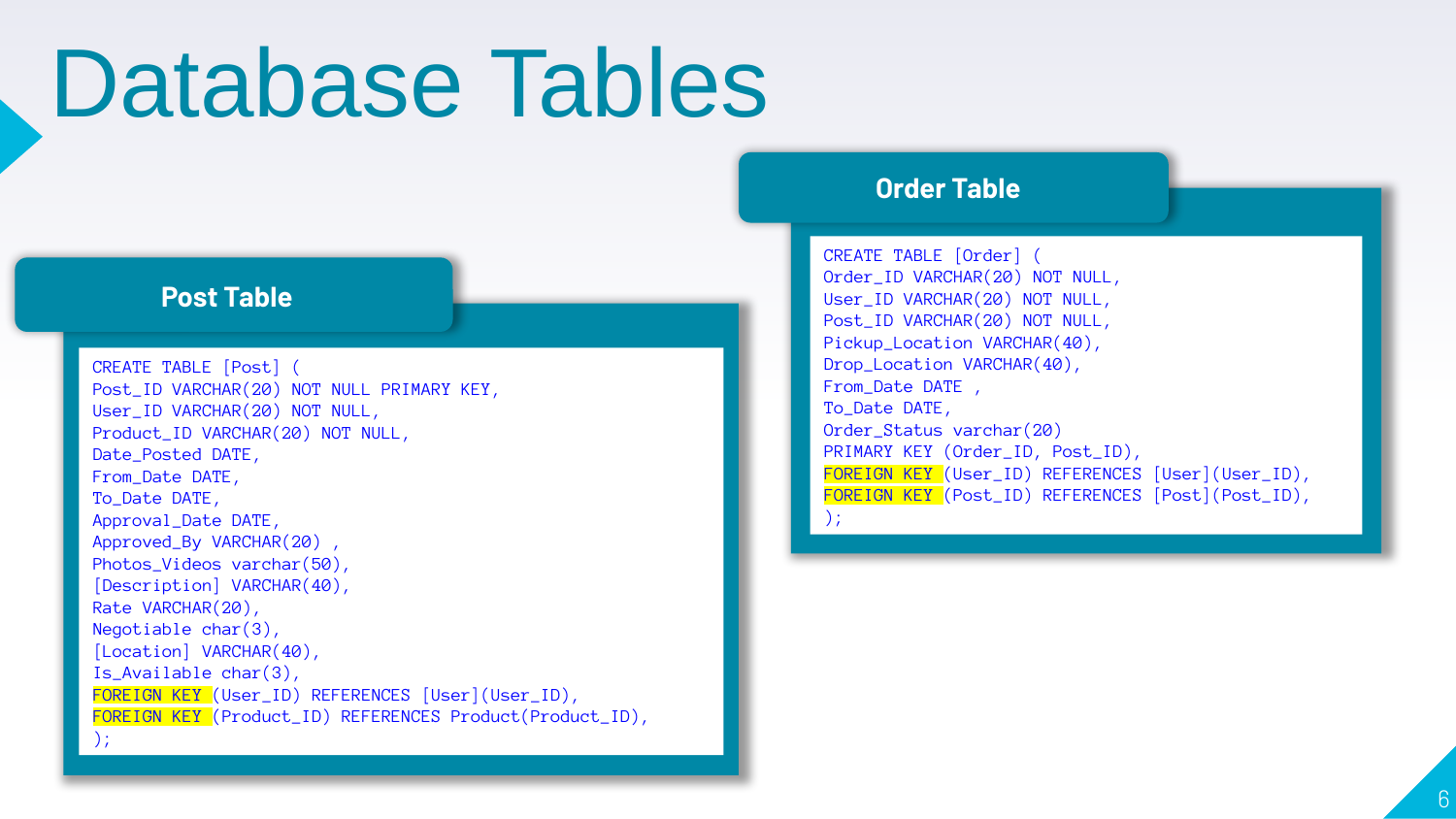

# Database Tables

Order Table

CREATE TABLE [Order] (
Order_ID VARCHAR(20) NOT NULL,
User_ID VARCHAR(20) NOT NULL,
Post_ID VARCHAR(20) NOT NULL,
Pickup_Location VARCHAR(40),
Drop_Location VARCHAR(40),
From_Date DATE ,
To_Date DATE,
Order_Status varchar(20)
PRIMARY KEY (Order_ID, Post_ID),
FOREIGN KEY (User_ID) REFERENCES [User](User_ID),
FOREIGN KEY (Post_ID) REFERENCES [Post](Post_ID),
);

Post Table

CREATE TABLE [Post] (
Post_ID VARCHAR(20) NOT NULL PRIMARY KEY,
User_ID VARCHAR(20) NOT NULL,
Product_ID VARCHAR(20) NOT NULL,
Date_Posted DATE,
From_Date DATE,
To_Date DATE,
Approval_Date DATE,
Approved_By VARCHAR(20) ,
Photos_Videos varchar(50),
[Description] VARCHAR(40),
Rate VARCHAR(20),
Negotiable char(3),
[Location] VARCHAR(40),
Is_Available char(3),
FOREIGN KEY (User_ID) REFERENCES [User](User_ID),
FOREIGN KEY (Product_ID) REFERENCES Product(Product_ID),
);
6